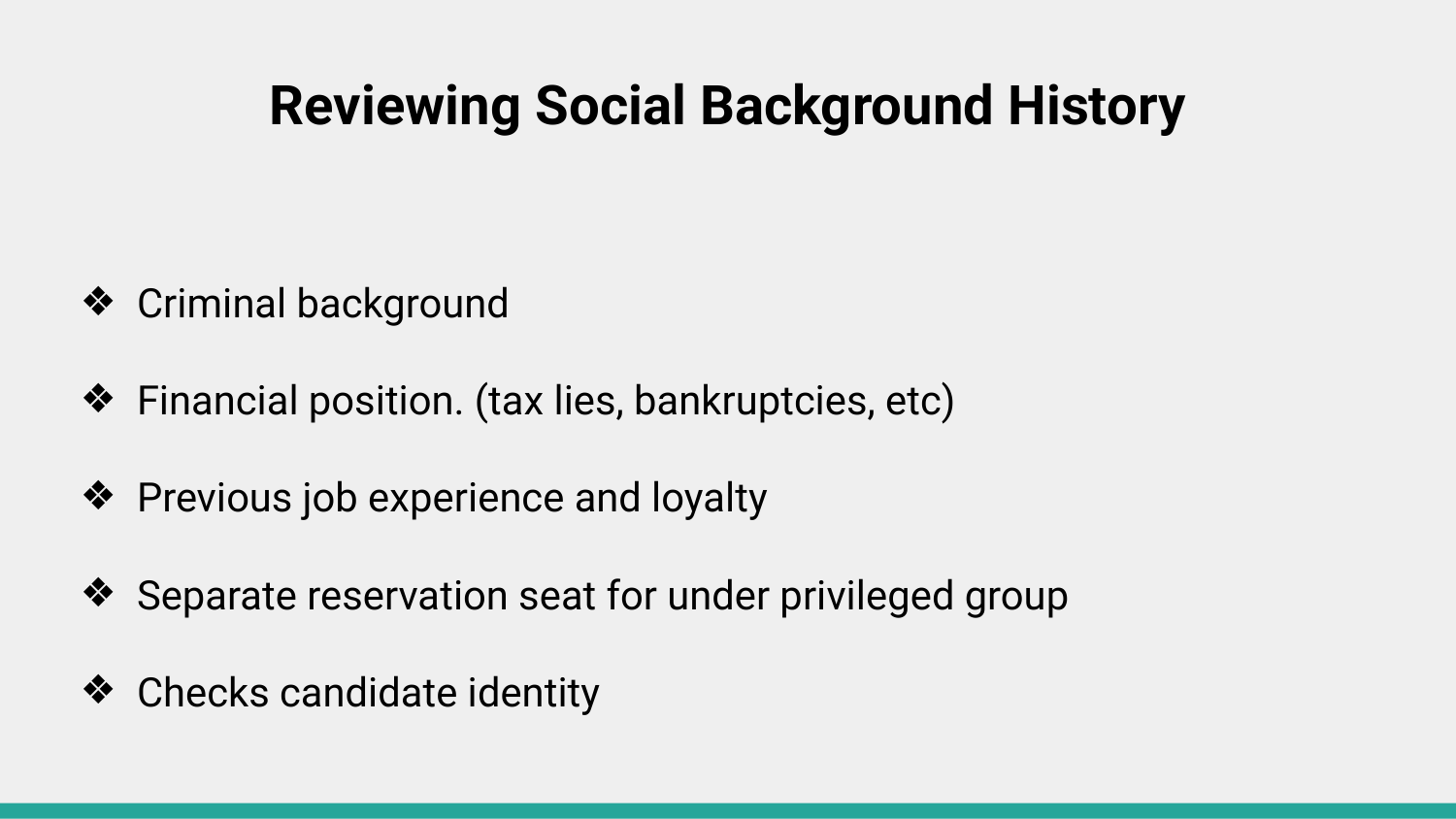

# Reviewing Social Background History
Criminal background
Financial position. (tax lies, bankruptcies, etc)
Previous job experience and loyalty
Separate reservation seat for under privileged group
Checks candidate identity